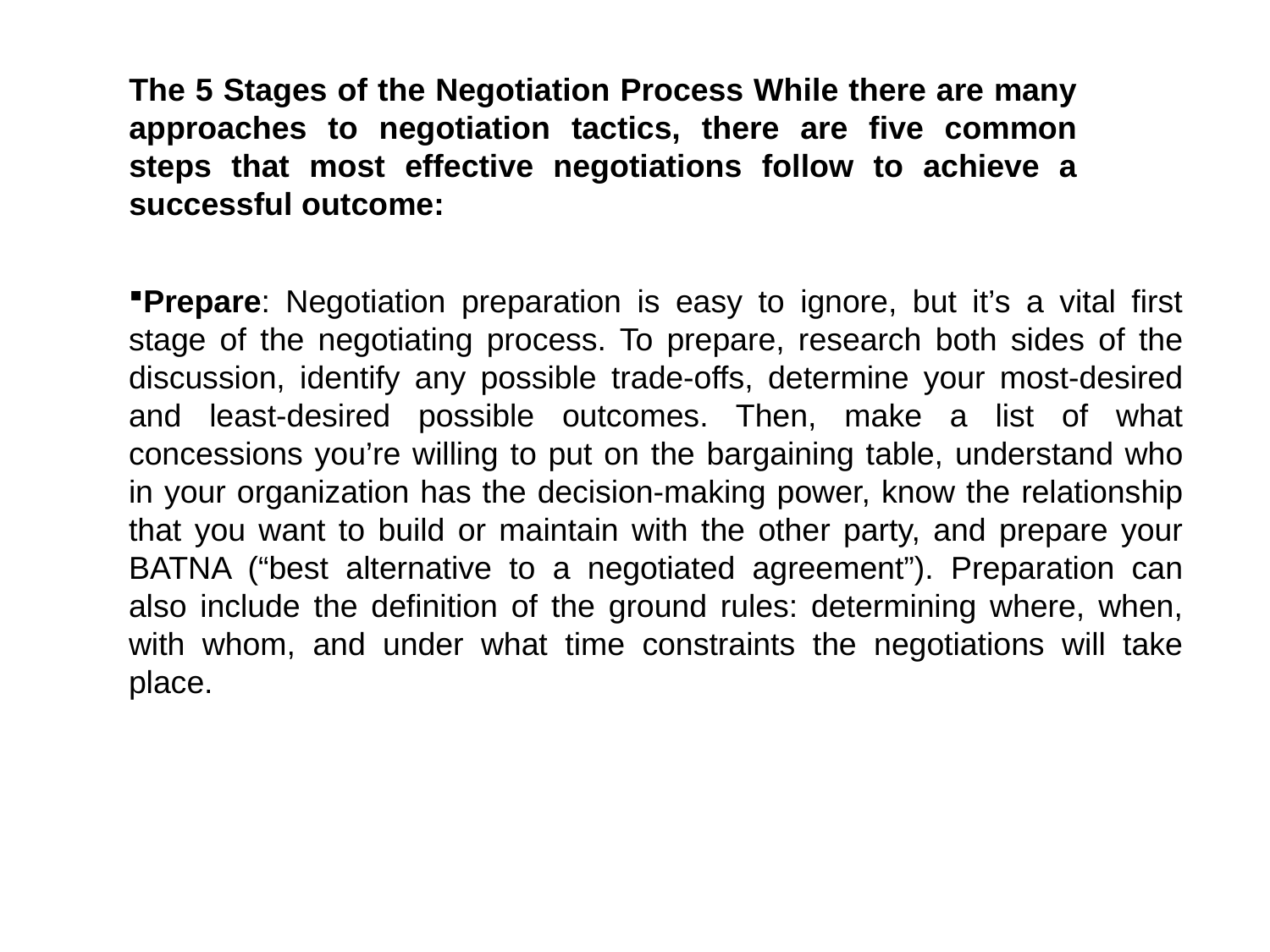

The 5 Stages of the Negotiation Process While there are many approaches to negotiation tactics, there are five common steps that most effective negotiations follow to achieve a successful outcome:

Prepare: Negotiation preparation is easy to ignore, but it’s a vital first stage of the negotiating process. To prepare, research both sides of the discussion, identify any possible trade-offs, determine your most-desired and least-desired possible outcomes. Then, make a list of what concessions you’re willing to put on the bargaining table, understand who in your organization has the decision-making power, know the relationship that you want to build or maintain with the other party, and prepare your BATNA (“best alternative to a negotiated agreement”). Preparation can also include the definition of the ground rules: determining where, when, with whom, and under what time constraints the negotiations will take place.